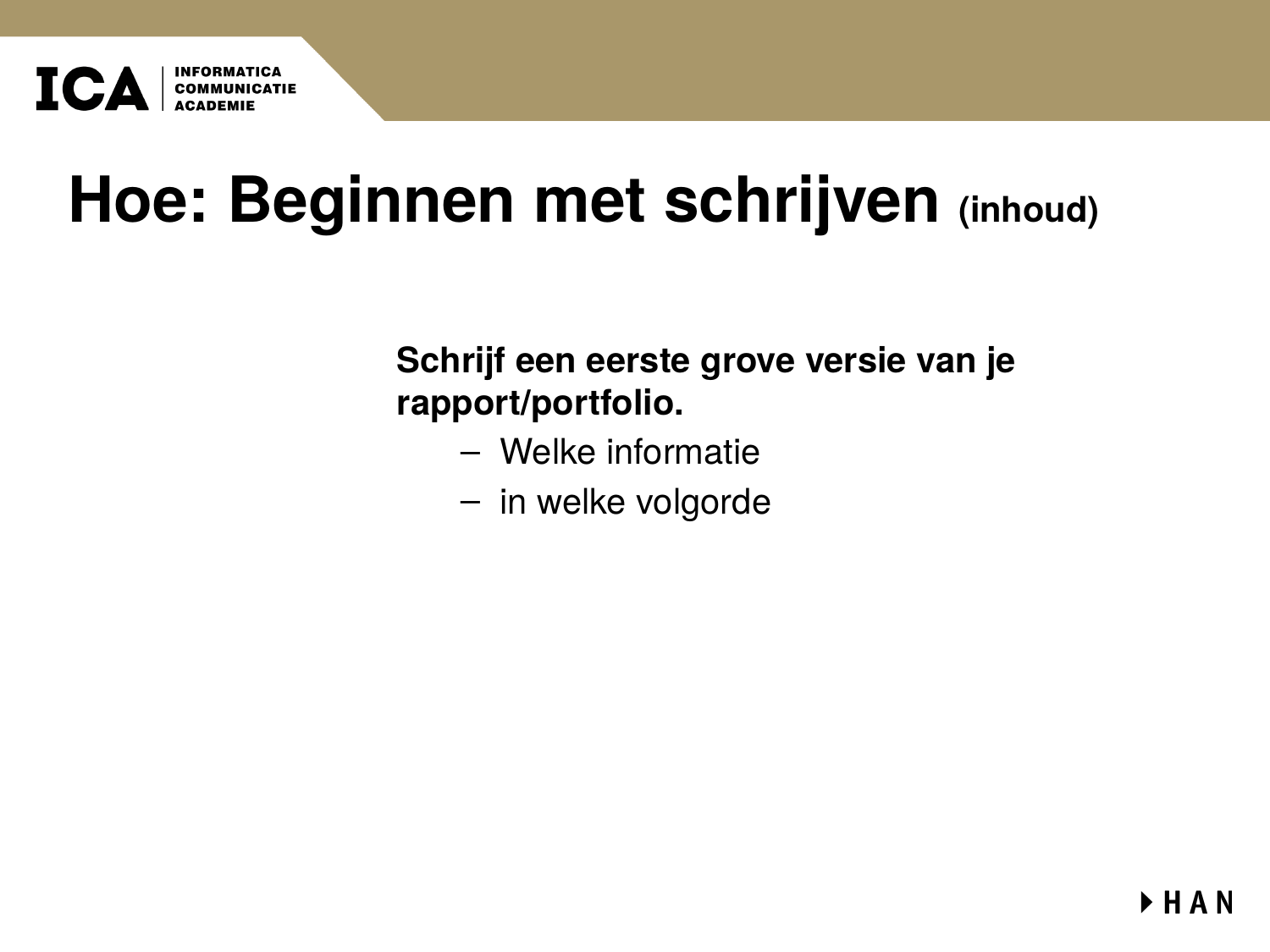

# Hoe: Beginnen met schrijven (inhoud)

Schrijf een eerste grove versie van je rapport/portfolio.
Welke informatie
in welke volgorde